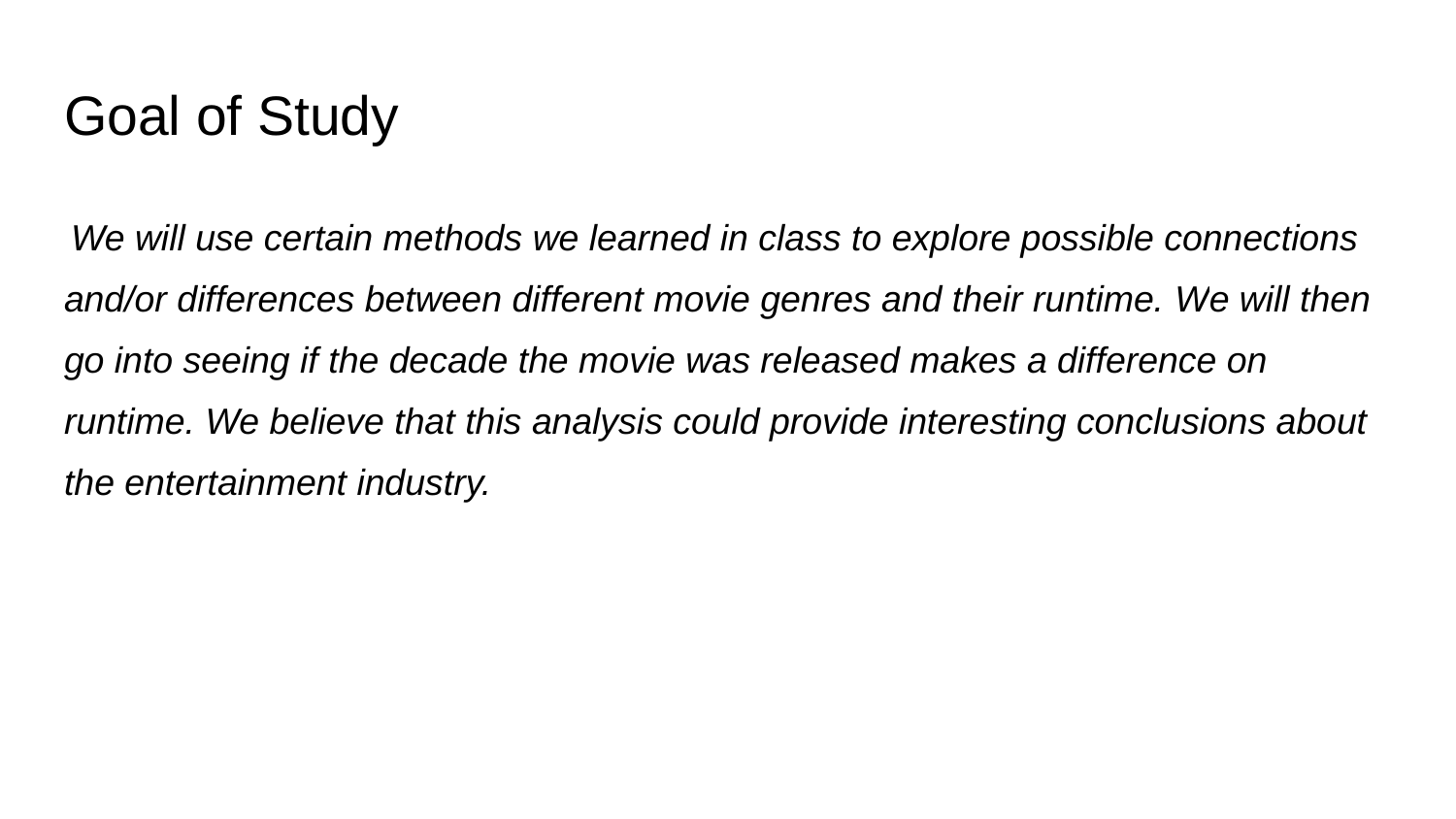

# Goal of Study
 We will use certain methods we learned in class to explore possible connections and/or differences between different movie genres and their runtime. We will then go into seeing if the decade the movie was released makes a difference on runtime. We believe that this analysis could provide interesting conclusions about the entertainment industry.